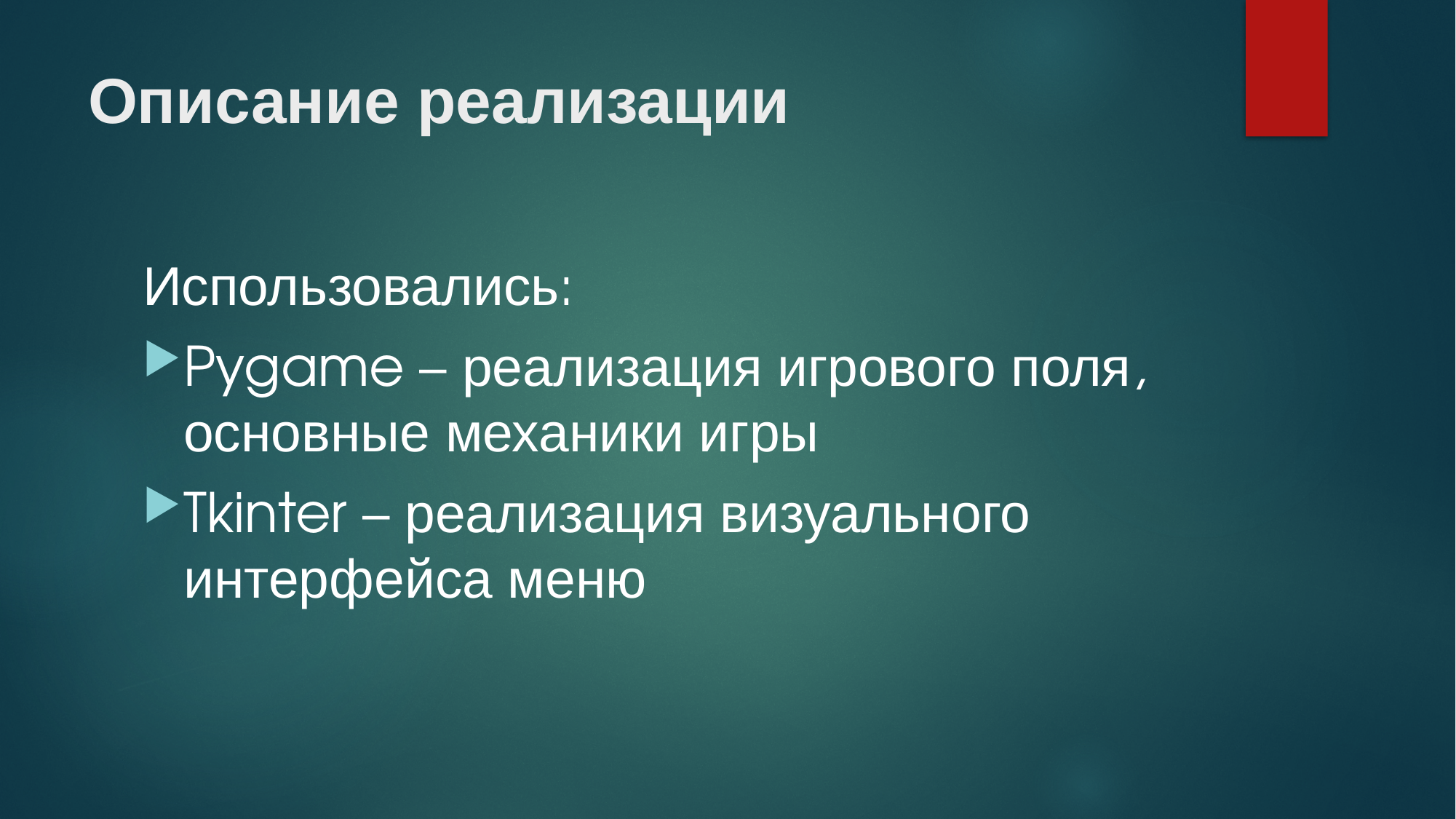

# Описание реализации
Использовались:
Pygame – реализация игрового поля, основные механики игры
Tkinter – реализация визуального интерфейса меню